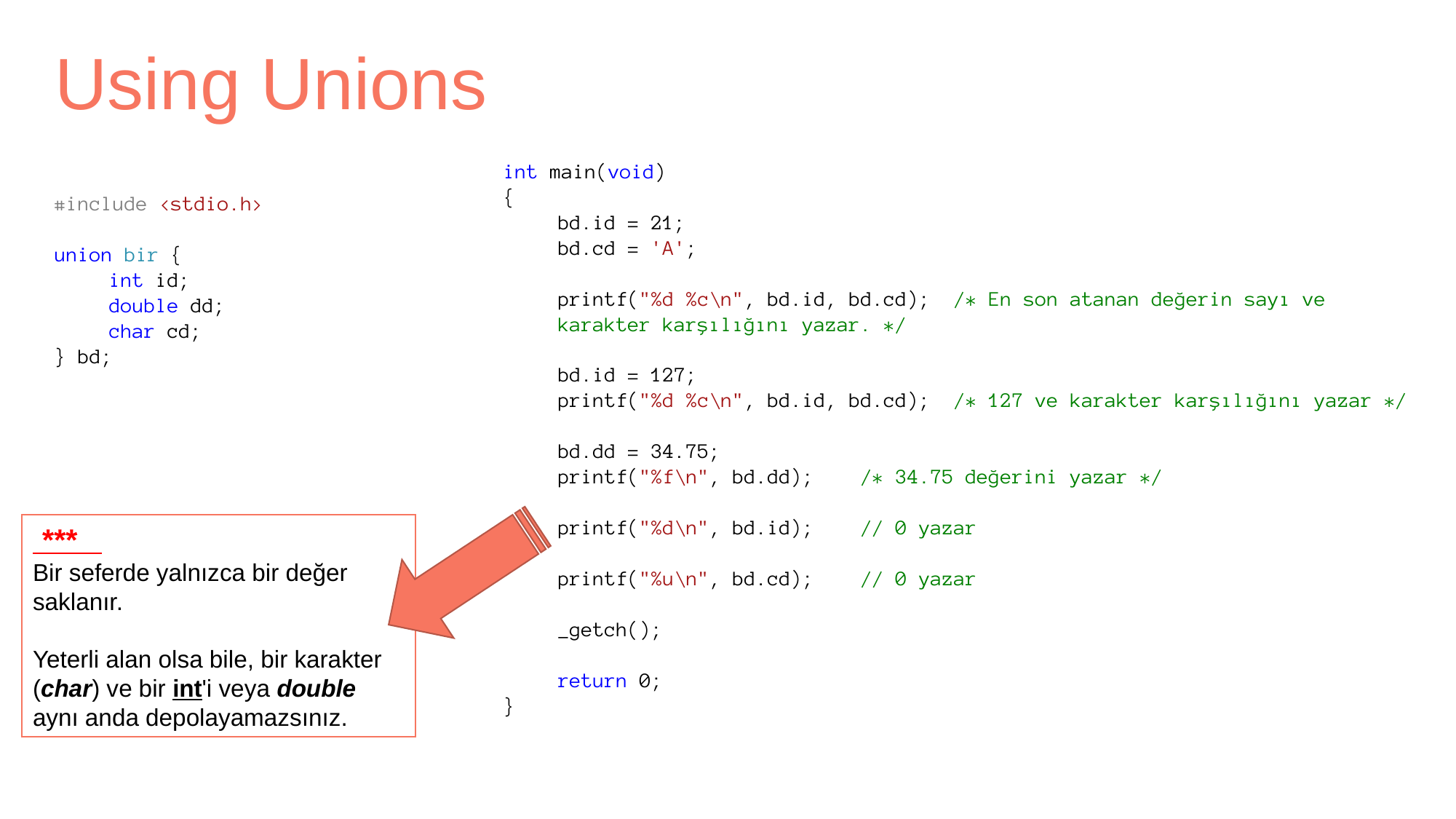

Using Unions
int main(void)
{
bd.id = 21;
bd.cd = 'A';

printf("%d %c\n", bd.id, bd.cd);  /* En son atanan değerin sayı ve karakter karşılığını yazar. */

bd.id = 127;
printf("%d %c\n", bd.id, bd.cd);  /* 127 ve karakter karşılığını yazar */

bd.dd = 34.75;
printf("%f\n", bd.dd);    /* 34.75 değerini yazar */

printf("%d\n", bd.id);    // 0 yazar

printf("%u\n", bd.cd);    // 0 yazar

_getch();

return 0;
}
#include <stdio.h>

union bir {
int id;
double dd;
char cd;
} bd;
 ***
Bir seferde yalnızca bir değer saklanır.

Yeterli alan olsa bile, bir karakter (char) ve bir int'i veya double aynı anda depolayamazsınız.